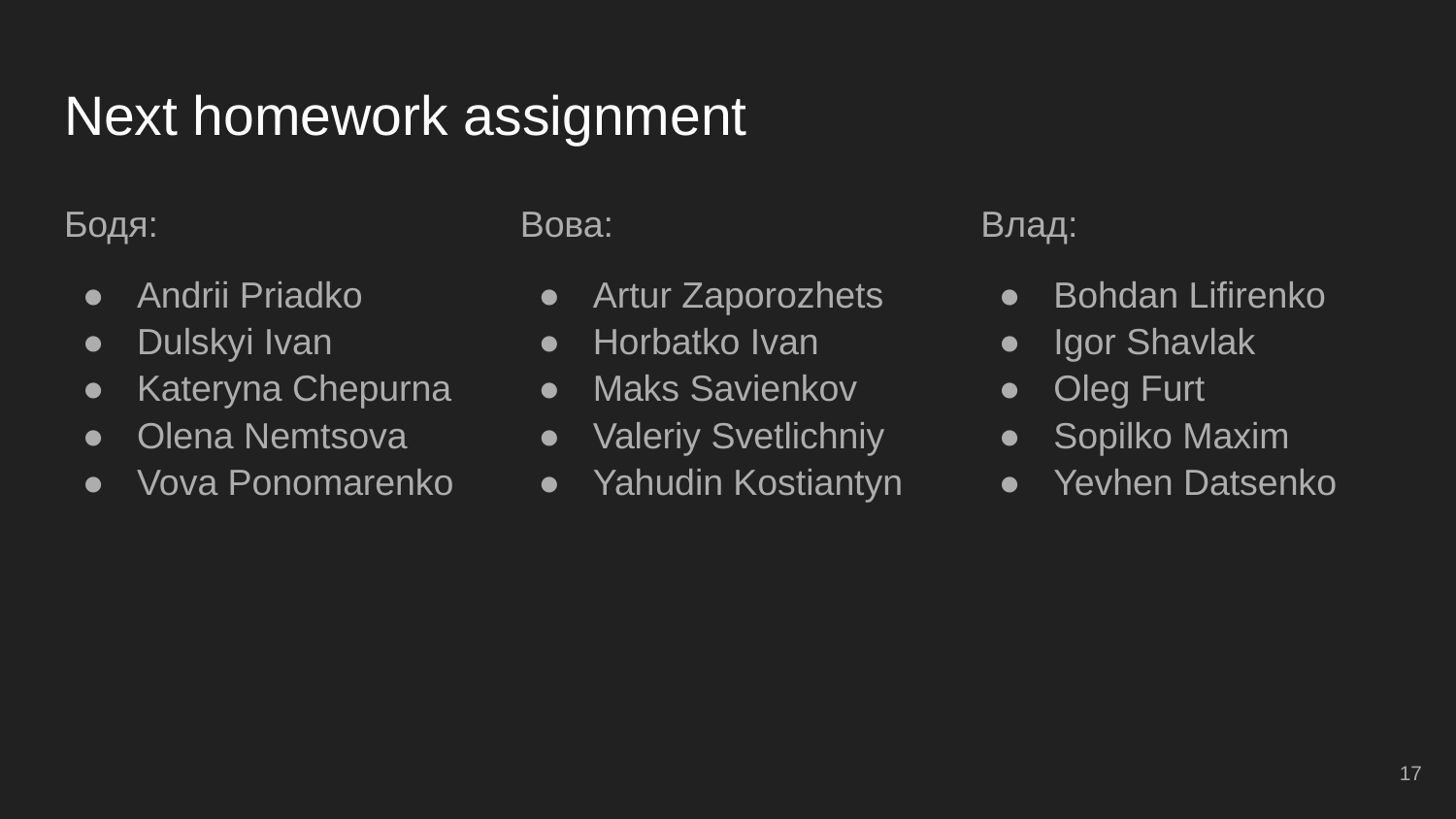

# Next homework assignment
Бодя:
Andrii Priadko
Dulskyi Ivan
Kateryna Chepurna
Olena Nemtsova
Vova Ponomarenko

Вова:
Artur Zaporozhets
Horbatko Ivan
Maks Savienkov
Valeriy Svetlichniy
Yahudin Kostiantyn
Влад:
Bohdan Lifirenko
Igor Shavlak
Oleg Furt
Sopilko Maxim
Yevhen Datsenko
17